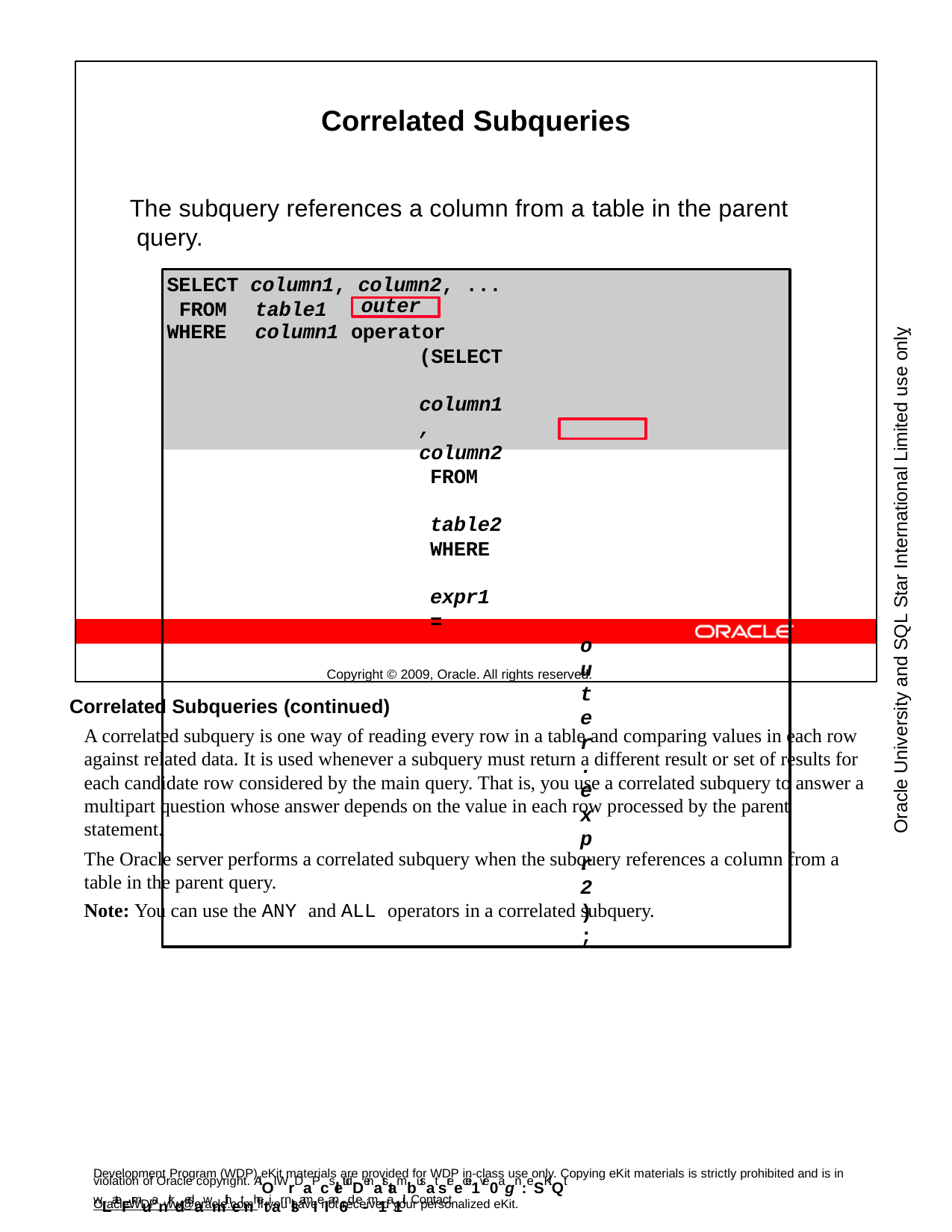

Correlated Subqueries

The subquery references a column from a table in the parent  query.

Copyright © 2009, Oracle. All rights reserved.

SELECT column1, column2, ...  FROM	table1
WHERE	column1 operator
(SELECT	column1, column2
FROM	table2
WHERE	expr1 =
outer.expr2);
outer
Oracle University and SQL Star International Limited use onlyฺ

Correlated Subqueries (continued)
A correlated subquery is one way of reading every row in a table and comparing values in each row  against related data. It is used whenever a subquery must return a different result or set of results for  each candidate row considered by the main query. That is, you use a correlated subquery to answer a  multipart question whose answer depends on the value in each row processed by the parent  statement.
The Oracle server performs a correlated subquery when the subquery references a column from a  table in the parent query.
Note: You can use the ANY and ALL operators in a correlated subquery.
Development Program (WDP) eKit materials are provided for WDP in-class use only. Copying eKit materials is strictly prohibited and is in
violation of Oracle copyright. AlOl WrDaPcsletudDenatstambusat sreecei1ve0agn:eSKiQt wLateFrmuanrkdedawmithetnhetiar nlsamIeI an6d e-m1a1il. Contact
OracleWDP_ww@oracle.com if you have not received your personalized eKit.